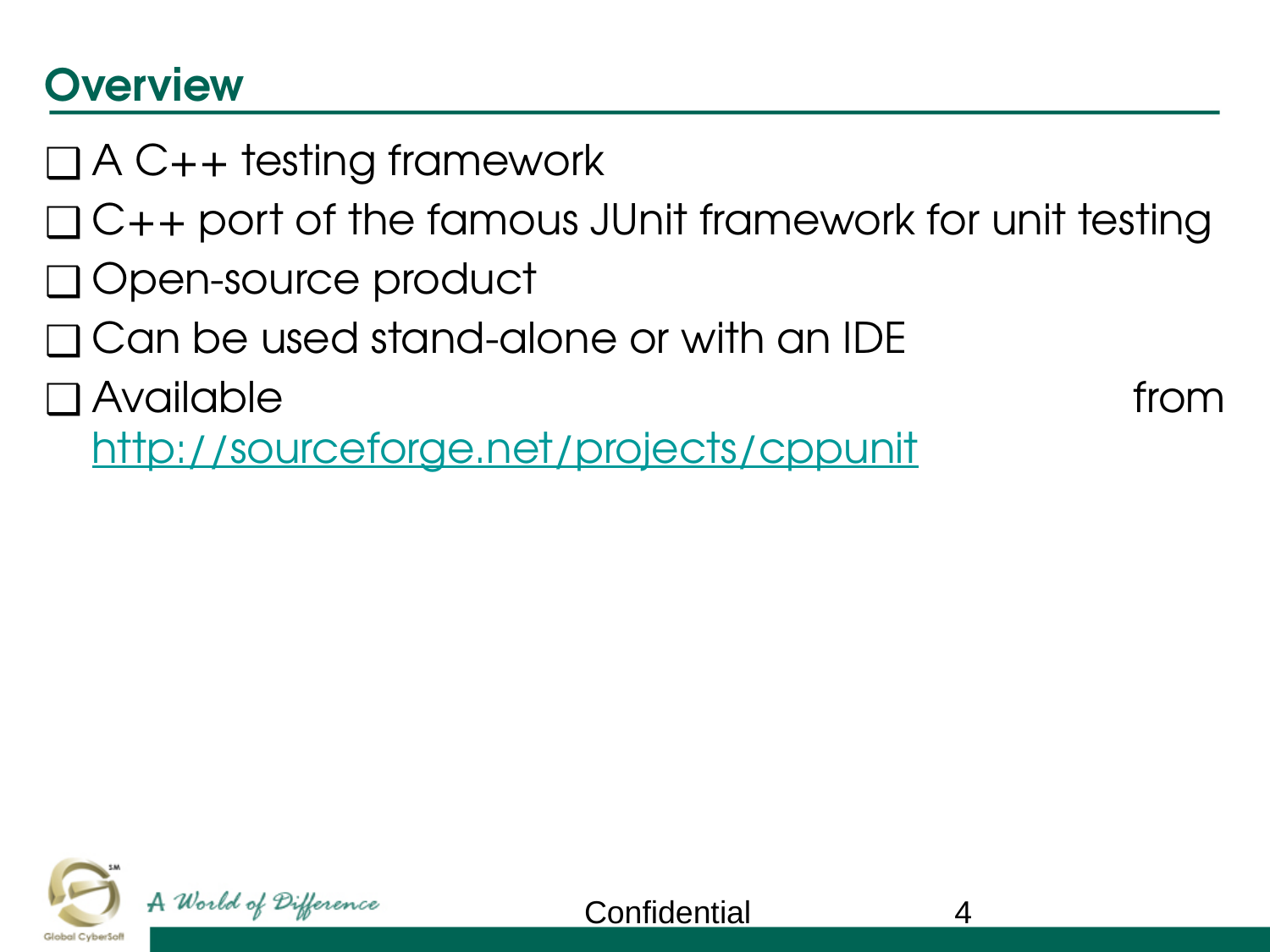

# Overview
A C++ testing framework
C++ port of the famous JUnit framework for unit testing
Open-source product
Can be used stand-alone or with an IDE
Available from http://sourceforge.net/projects/cppunit

Confidential
4